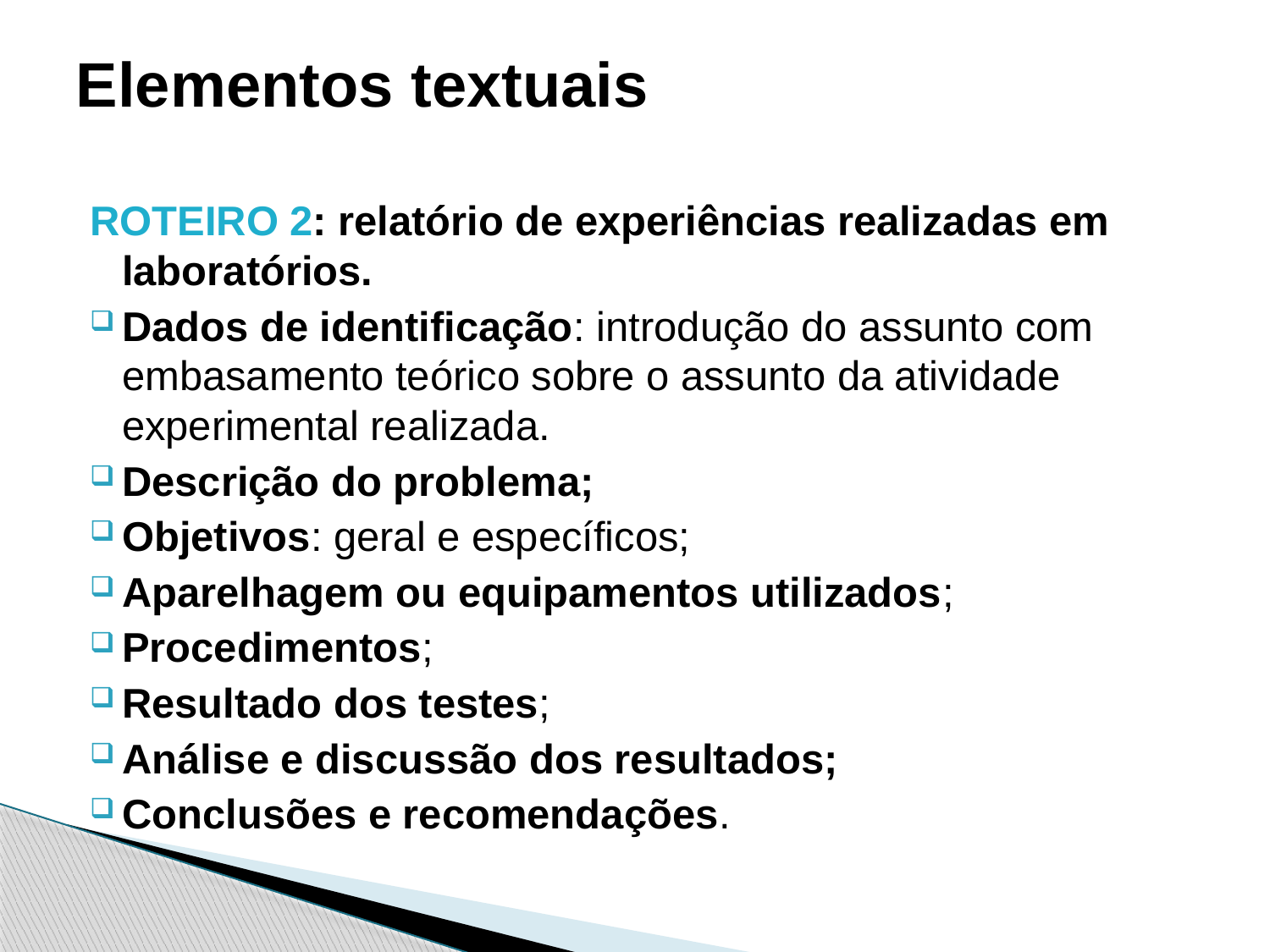

# Elementos textuais
ROTEIRO 2: relatório de experiências realizadas em laboratórios.
Dados de identificação: introdução do assunto com embasamento teórico sobre o assunto da atividade experimental realizada.
Descrição do problema;
Objetivos: geral e específicos;
Aparelhagem ou equipamentos utilizados;
Procedimentos;
Resultado dos testes;
Análise e discussão dos resultados;
Conclusões e recomendações.